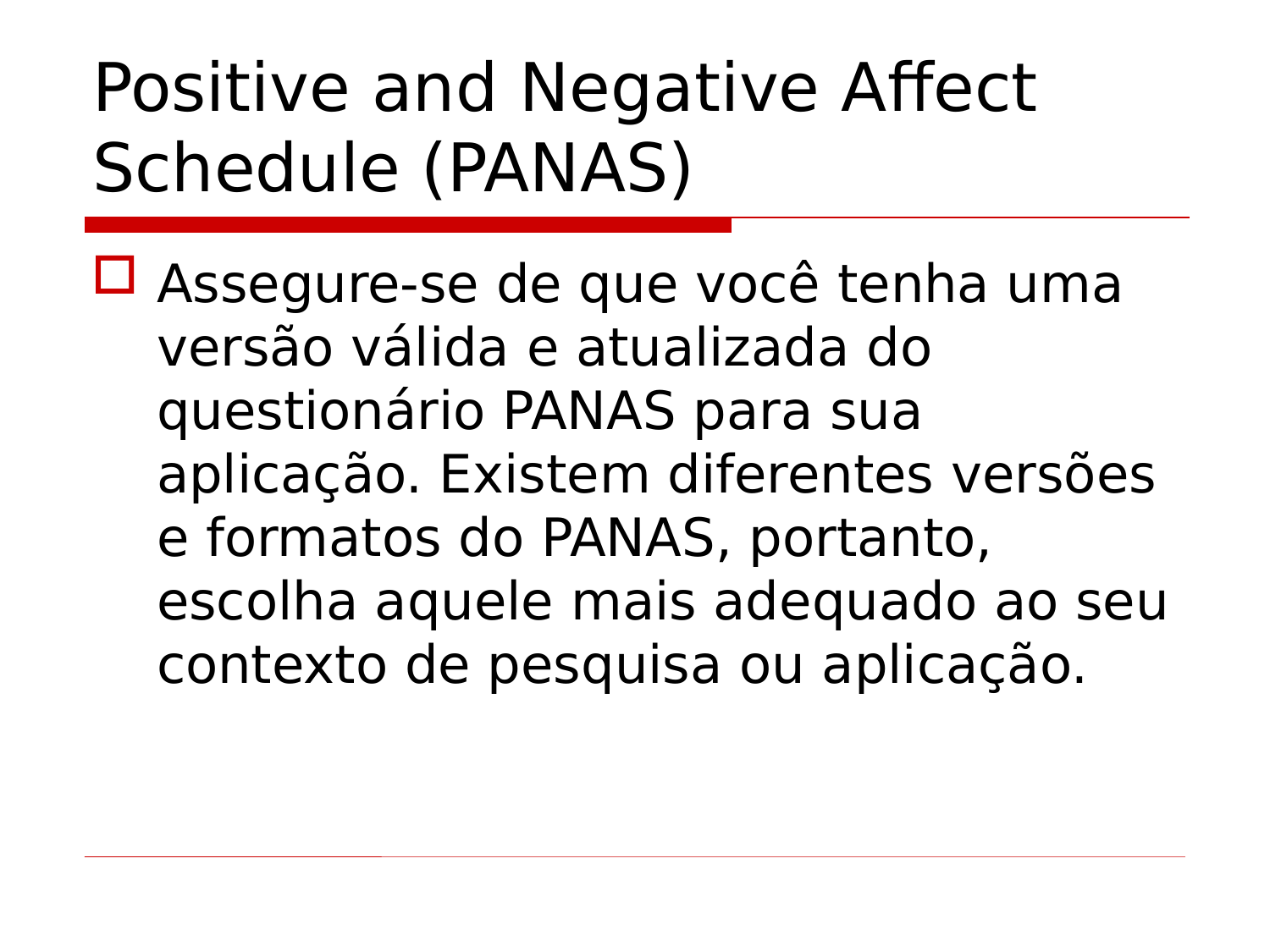

# Positive and Negative Affect Schedule (PANAS)
Assegure-se de que você tenha uma versão válida e atualizada do questionário PANAS para sua aplicação. Existem diferentes versões e formatos do PANAS, portanto, escolha aquele mais adequado ao seu contexto de pesquisa ou aplicação.